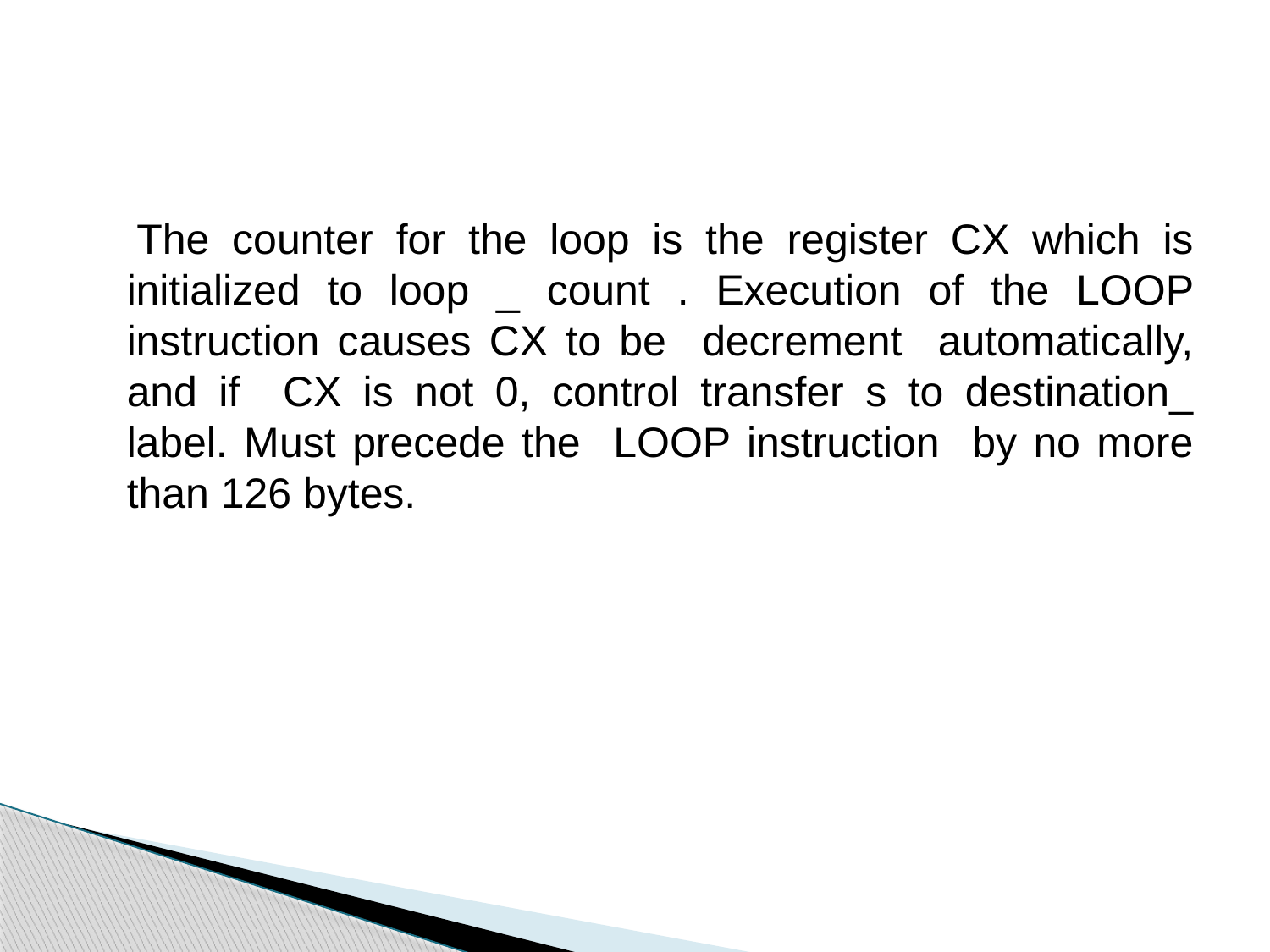

#
  The counter for the loop is the register CX which is initialized to loop _ count . Execution of the LOOP instruction causes CX to be  decrement  automatically, and if  CX is not 0, control transfer s to destination_ label. Must precede the  LOOP instruction  by no more than 126 bytes.